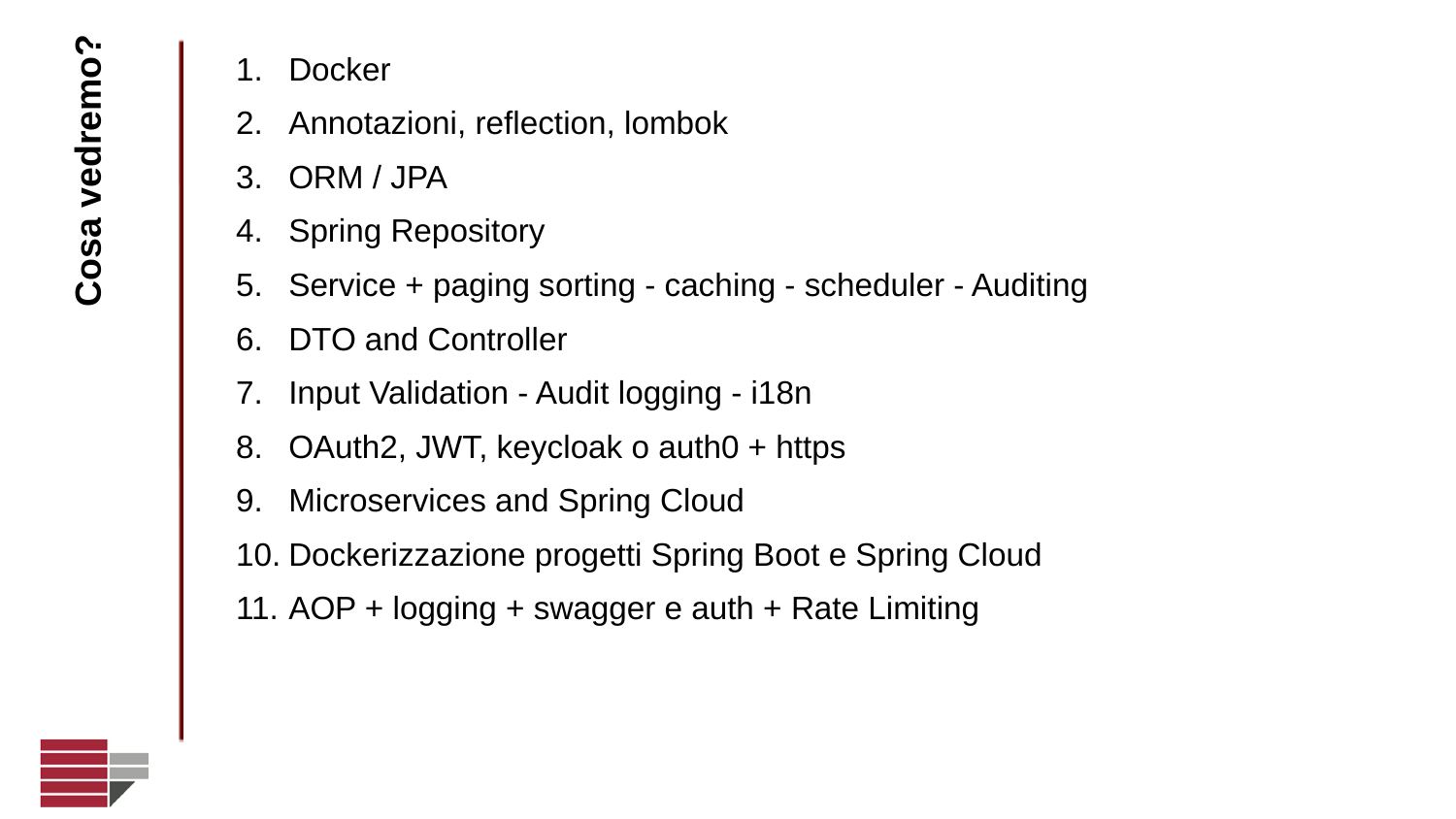

Docker
Annotazioni, reflection, lombok
ORM / JPA
Spring Repository
Service + paging sorting - caching - scheduler - Auditing
DTO and Controller
Input Validation - Audit logging - i18n
OAuth2, JWT, keycloak o auth0 + https
Microservices and Spring Cloud
Dockerizzazione progetti Spring Boot e Spring Cloud
AOP + logging + swagger e auth + Rate Limiting
# Cosa vedremo?